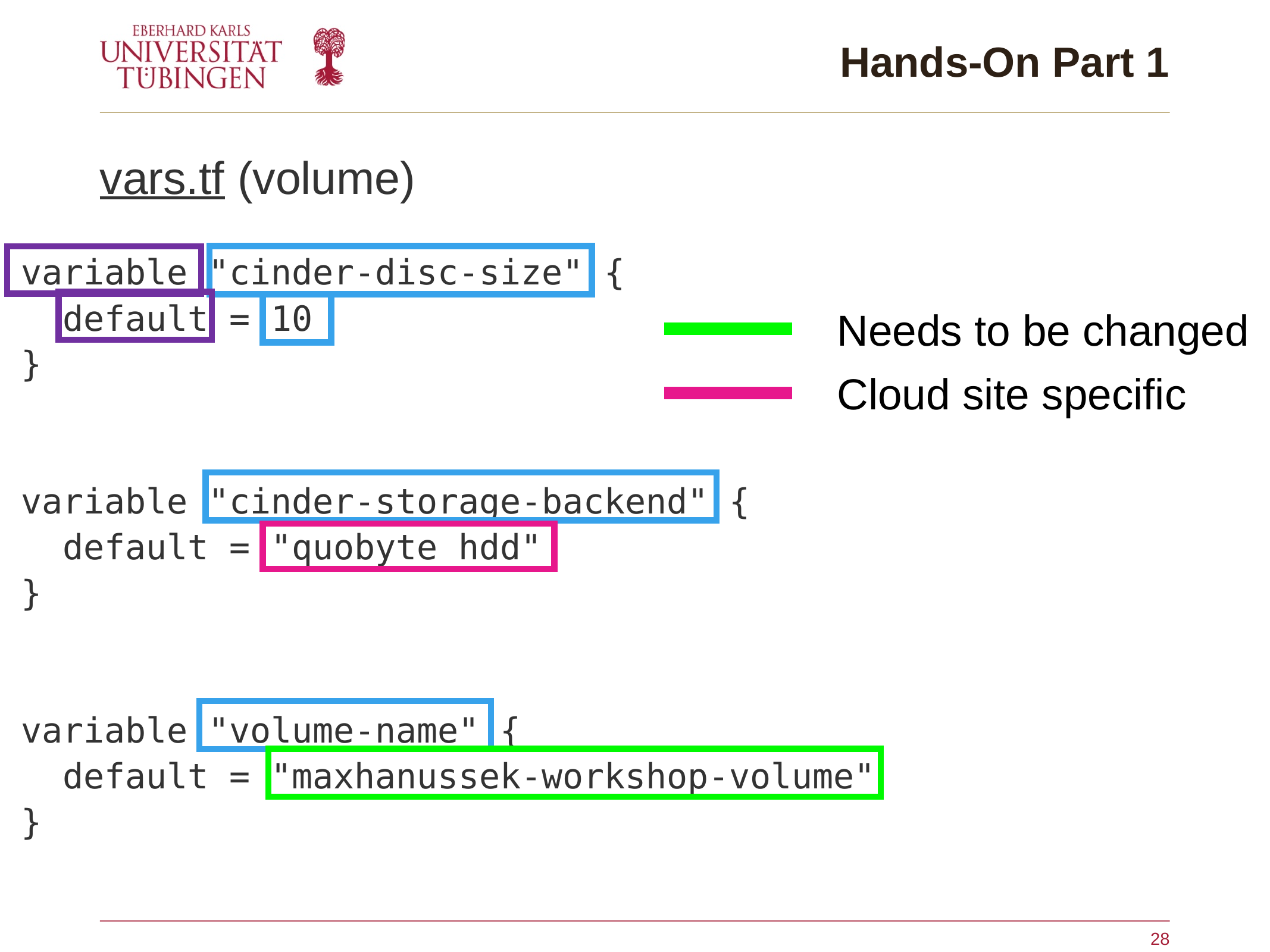

# Hands-On Part 1
vars.tf (volume)

variable "cinder-disc-size" {
  default = 10
}

variable "cinder-storage-backend" {
  default = "quobyte_hdd"
}

variable "volume-name" {
  default = "maxhanussek-workshop-volume"
}

Needs to be changed
Cloud site specific

28